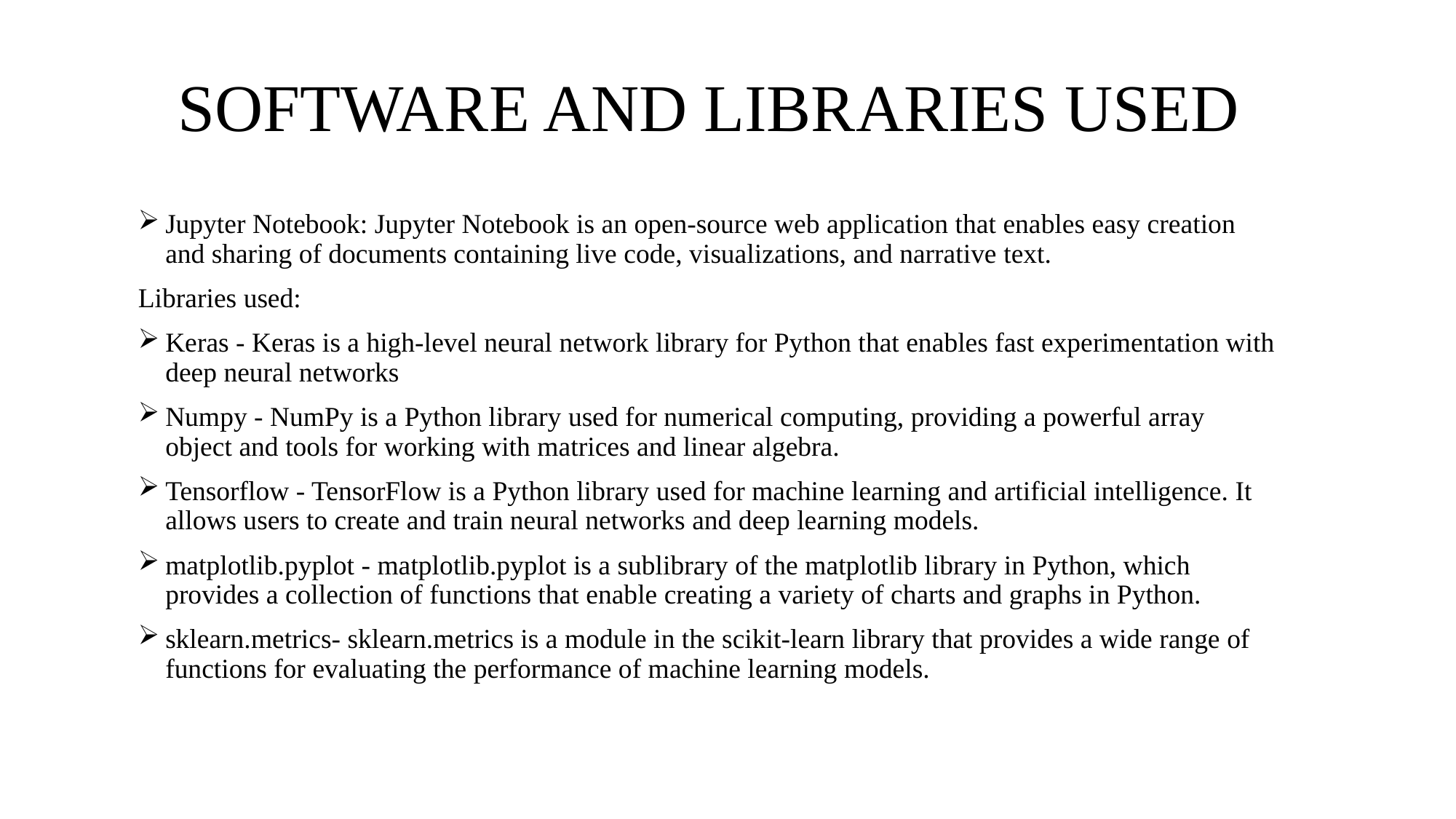

SOFTWARE AND LIBRARIES USED
Jupyter Notebook: Jupyter Notebook is an open-source web application that enables easy creation and sharing of documents containing live code, visualizations, and narrative text.
Libraries used:
Keras - Keras is a high-level neural network library for Python that enables fast experimentation with deep neural networks
Numpy - NumPy is a Python library used for numerical computing, providing a powerful array object and tools for working with matrices and linear algebra.
Tensorflow - TensorFlow is a Python library used for machine learning and artificial intelligence. It allows users to create and train neural networks and deep learning models.
matplotlib.pyplot - matplotlib.pyplot is a sublibrary of the matplotlib library in Python, which provides a collection of functions that enable creating a variety of charts and graphs in Python.
sklearn.metrics- sklearn.metrics is a module in the scikit-learn library that provides a wide range of functions for evaluating the performance of machine learning models.